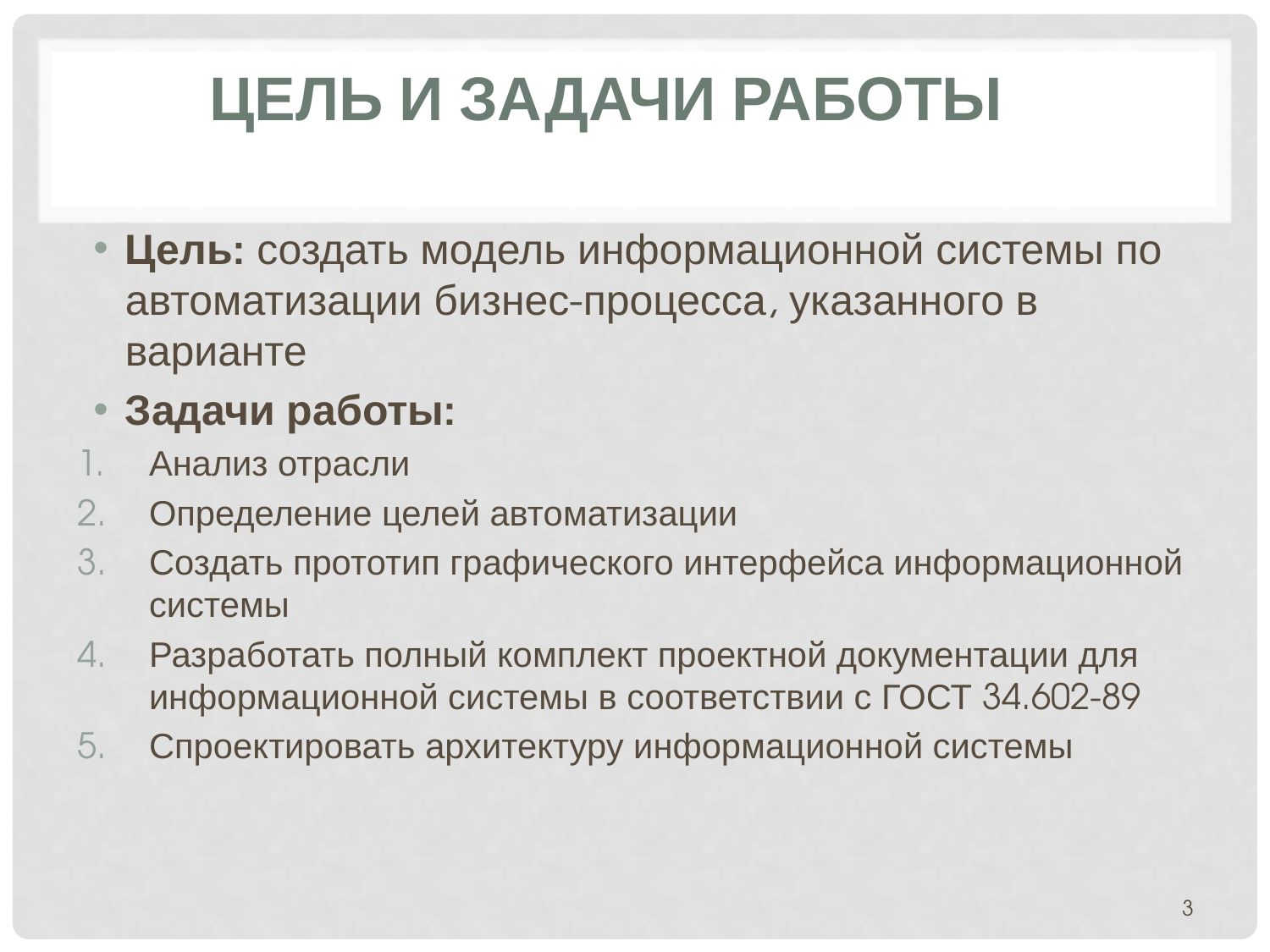

# Цель и задачи работы
Цель: создать модель информационной системы по автоматизации бизнес-процесса, указанного в варианте
Задачи работы:
Анализ отрасли
Определение целей автоматизации
Создать прототип графического интерфейса информационной системы
Разработать полный комплект проектной документации для информационной системы в соответствии с ГОСТ 34.602-89
Спроектировать архитектуру информационной системы

3